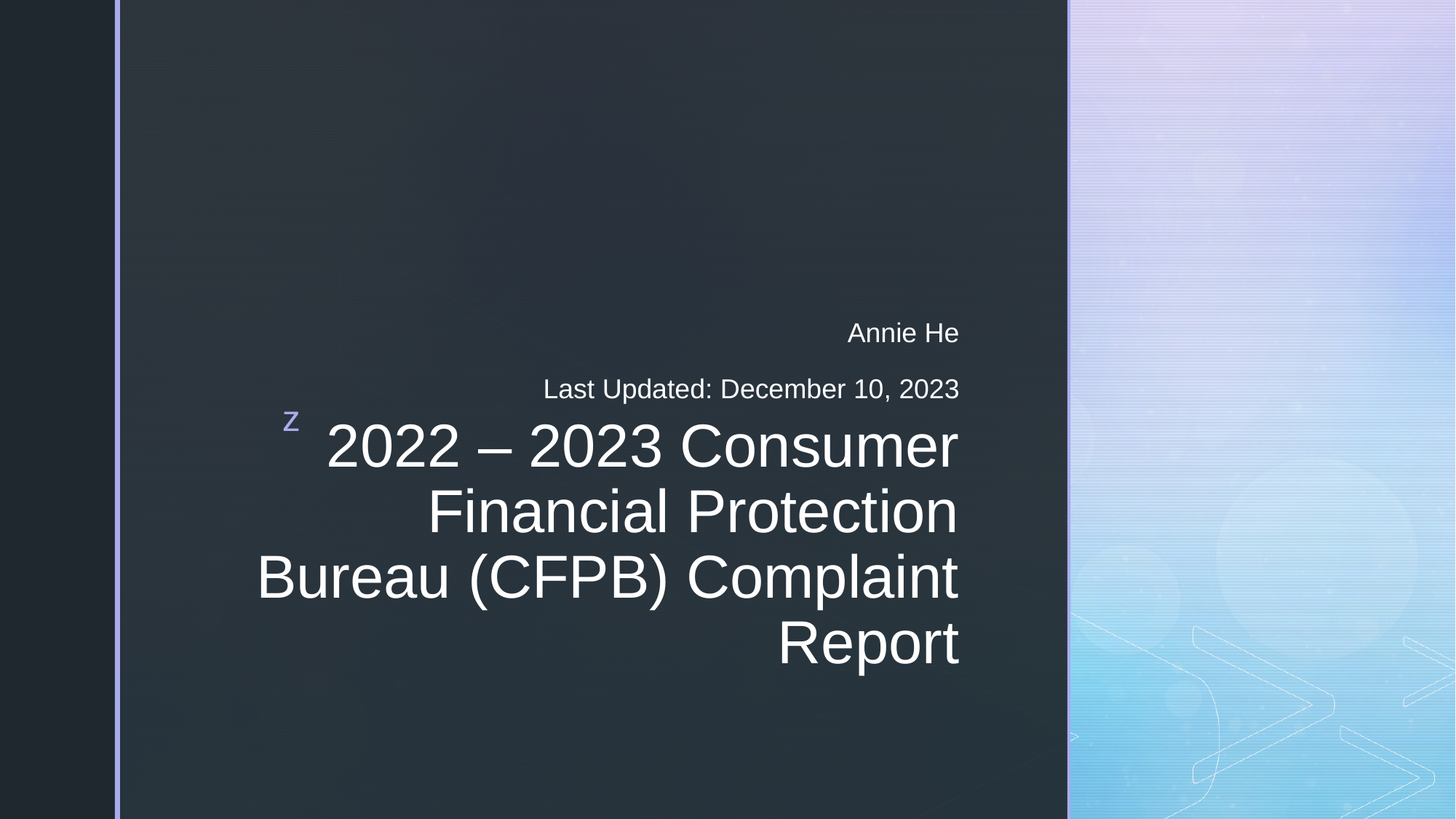

Annie He
Last Updated: December 10, 2023
# 2022 – 2023 Consumer Financial Protection Bureau (CFPB) Complaint Report